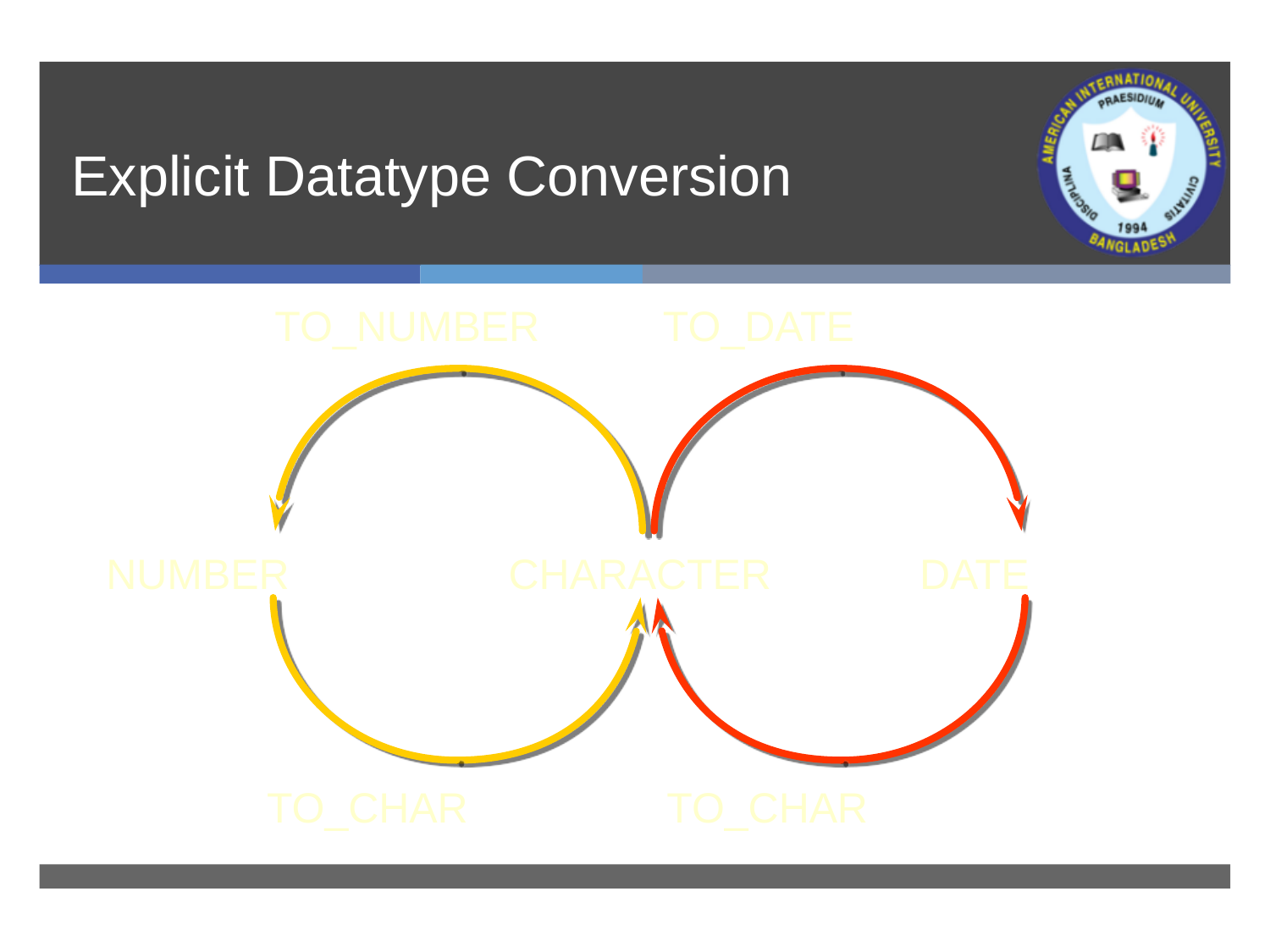

# Explicit Datatype Conversion

TO_NUMBER

TO_DATE

NUMBER
CHARACTER
DATE

TO_CHAR

TO_CHAR